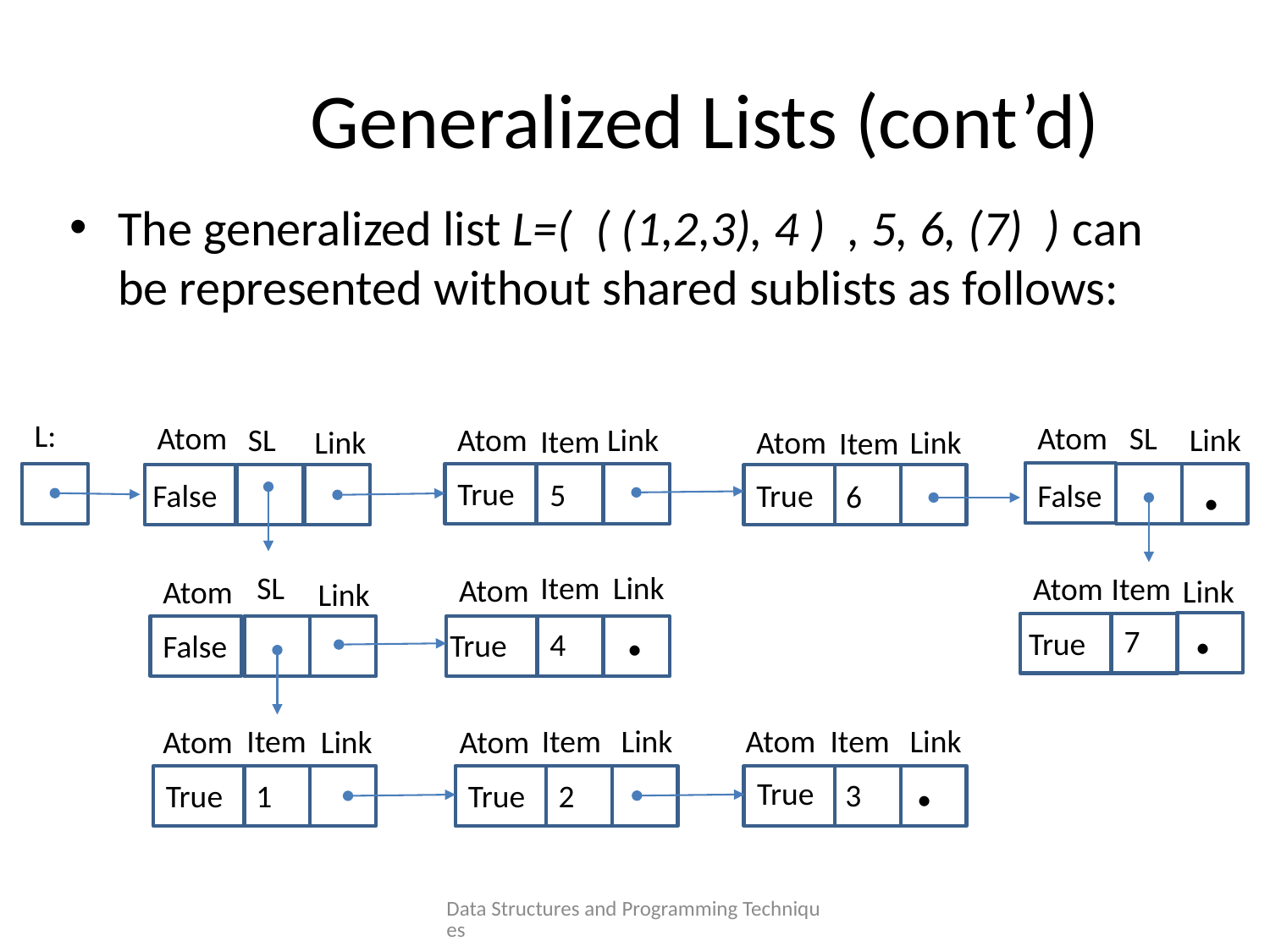

# Generalized Lists (cont’d)
The generalized list L=(  ( (1,2,3), 4 )  , 5, 6, (7)  ) can be represented without shared sublists as follows:
L:
Atom
Atom
SL
SL
Atom
Link
Link
Item
Link
Atom
Link
Item
.

True
5
False
False
True
6
SL
Item
Link
Atom
Item
.
Atom
.
Link
Atom
Link

7

True
4
True
False
Item
Link
Atom
Link
Item
Item
Atom
Link
Atom
.

True
3
1
True
True
2
Data Structures and Programming Techniques